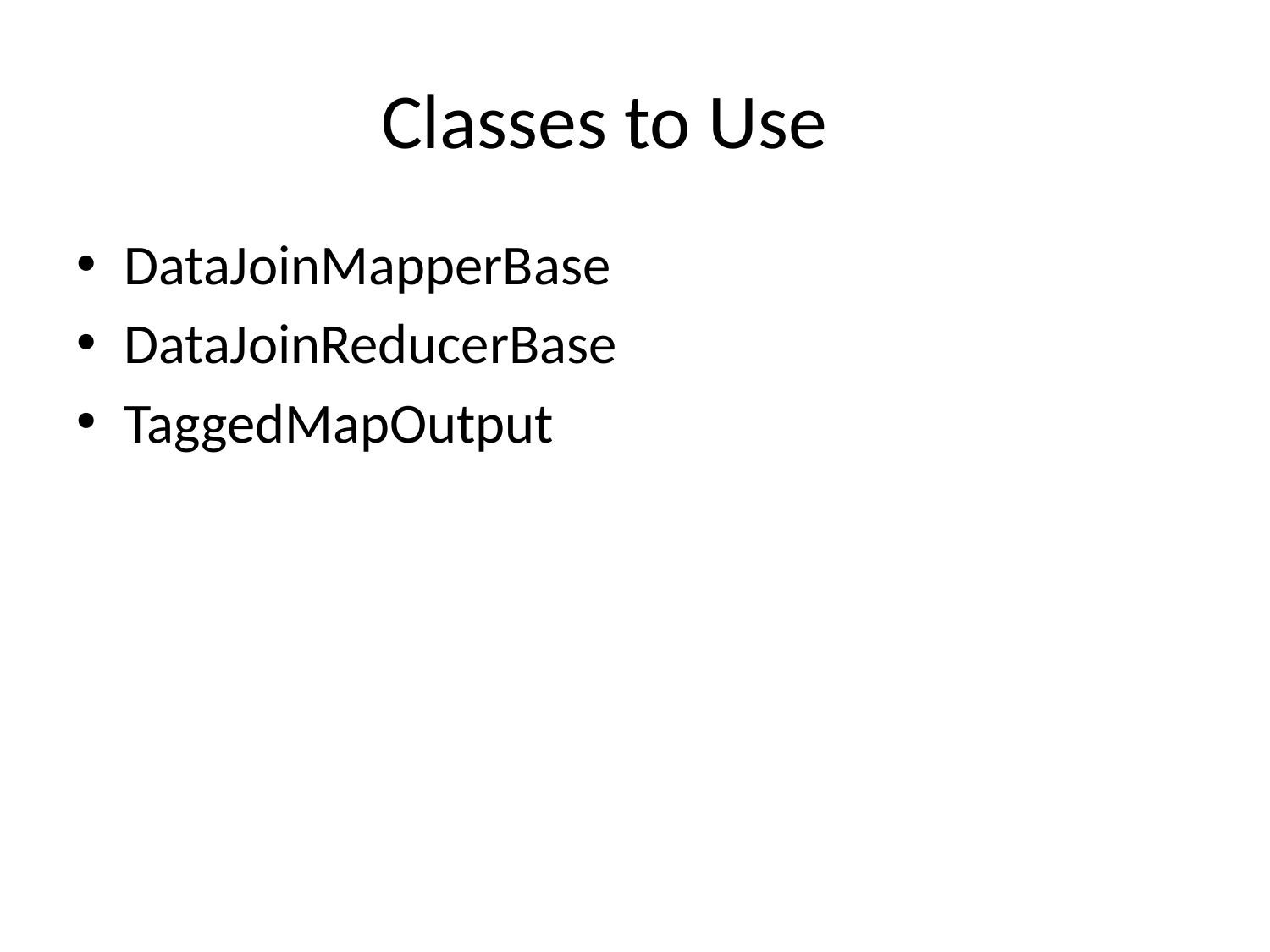

# Classes to Use
DataJoinMapperBase
DataJoinReducerBase
TaggedMapOutput